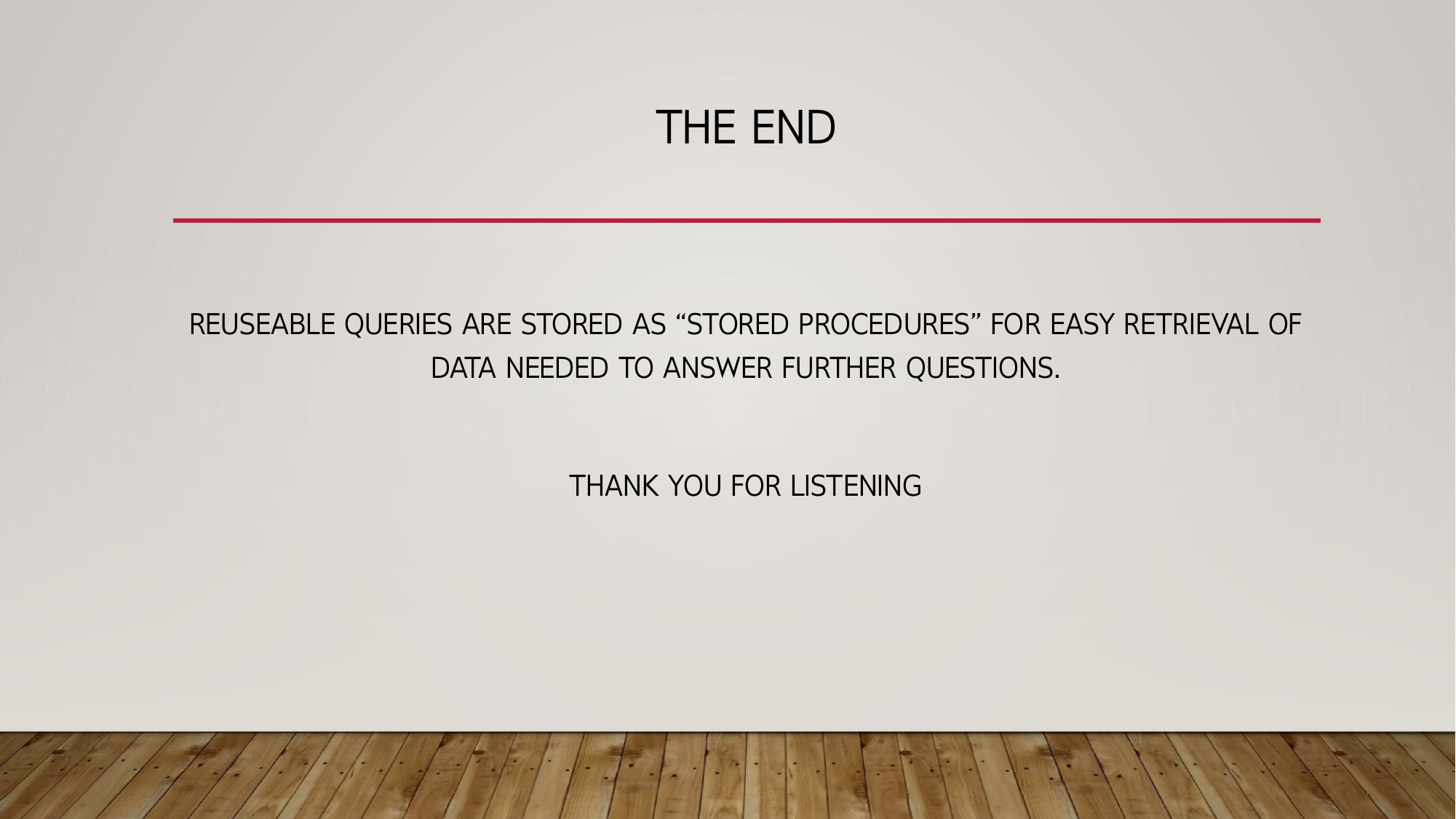

# The end

REUSEABLE QUERIES ARE STORED AS “STORED PROCEDURES” FOR EASY RETRIEVAL OF DATA NEEDED TO ANSWER FURTHER QUESTIONS.

THANK YOU FOR LISTENING